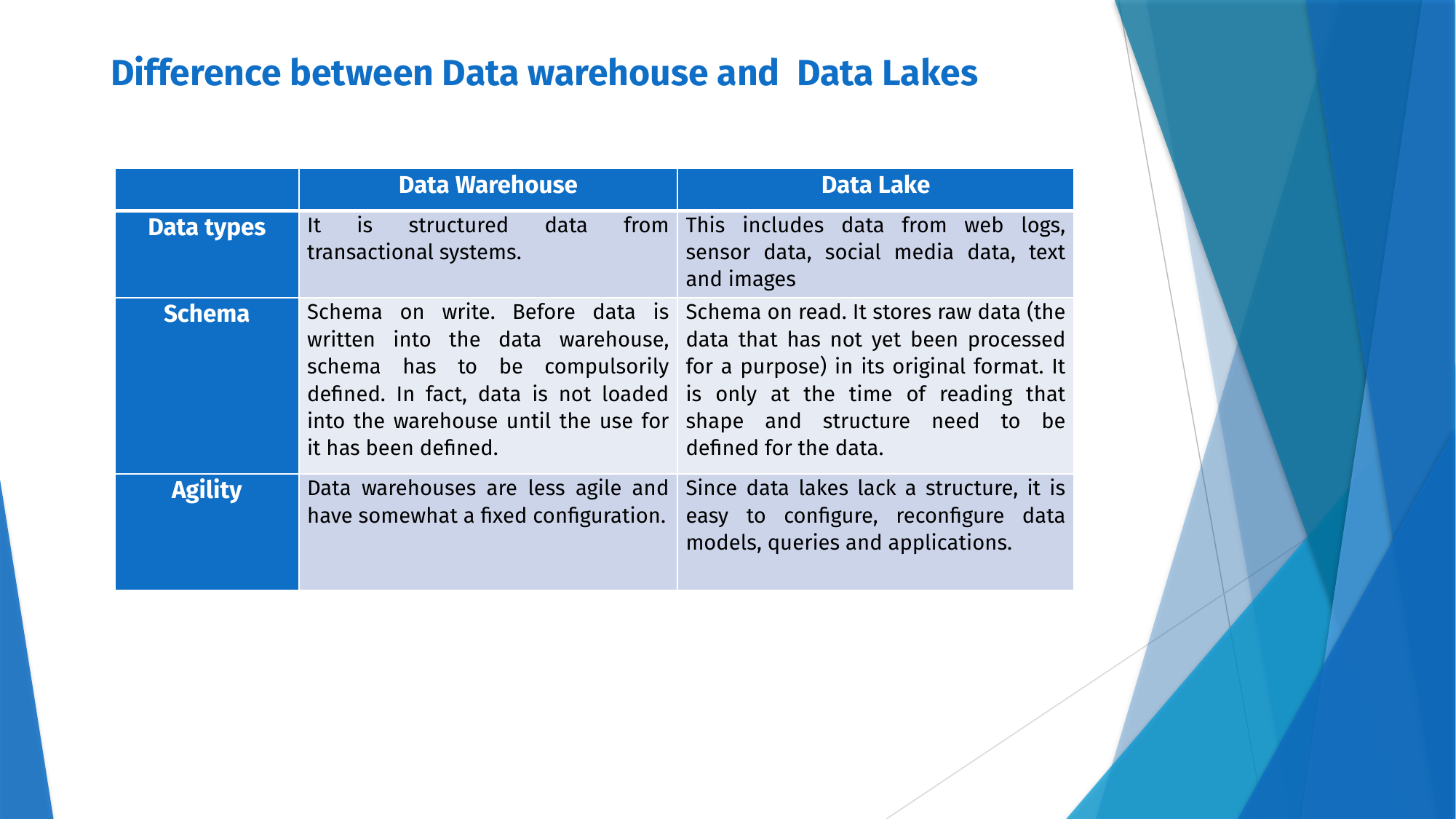

# Difference between Data warehouse and  Data Lakes
|  | Data Warehouse | Data Lake |
| --- | --- | --- |
| Data types | It is structured data from transactional systems. | This includes data from web logs, sensor data, social media data, text and images |
| Schema | Schema on write. Before data is written into the data warehouse, schema has to be compulsorily defined. In fact, data is not loaded into the warehouse until the use for it has been defined. | Schema on read. It stores raw data (the data that has not yet been processed for a purpose) in its original format. It is only at the time of reading that shape and structure need to be defined for the data. |
| Agility | Data warehouses are less agile and have somewhat a fixed configuration. | Since data lakes lack a structure, it is easy to configure, reconfigure data models, queries and applications. |